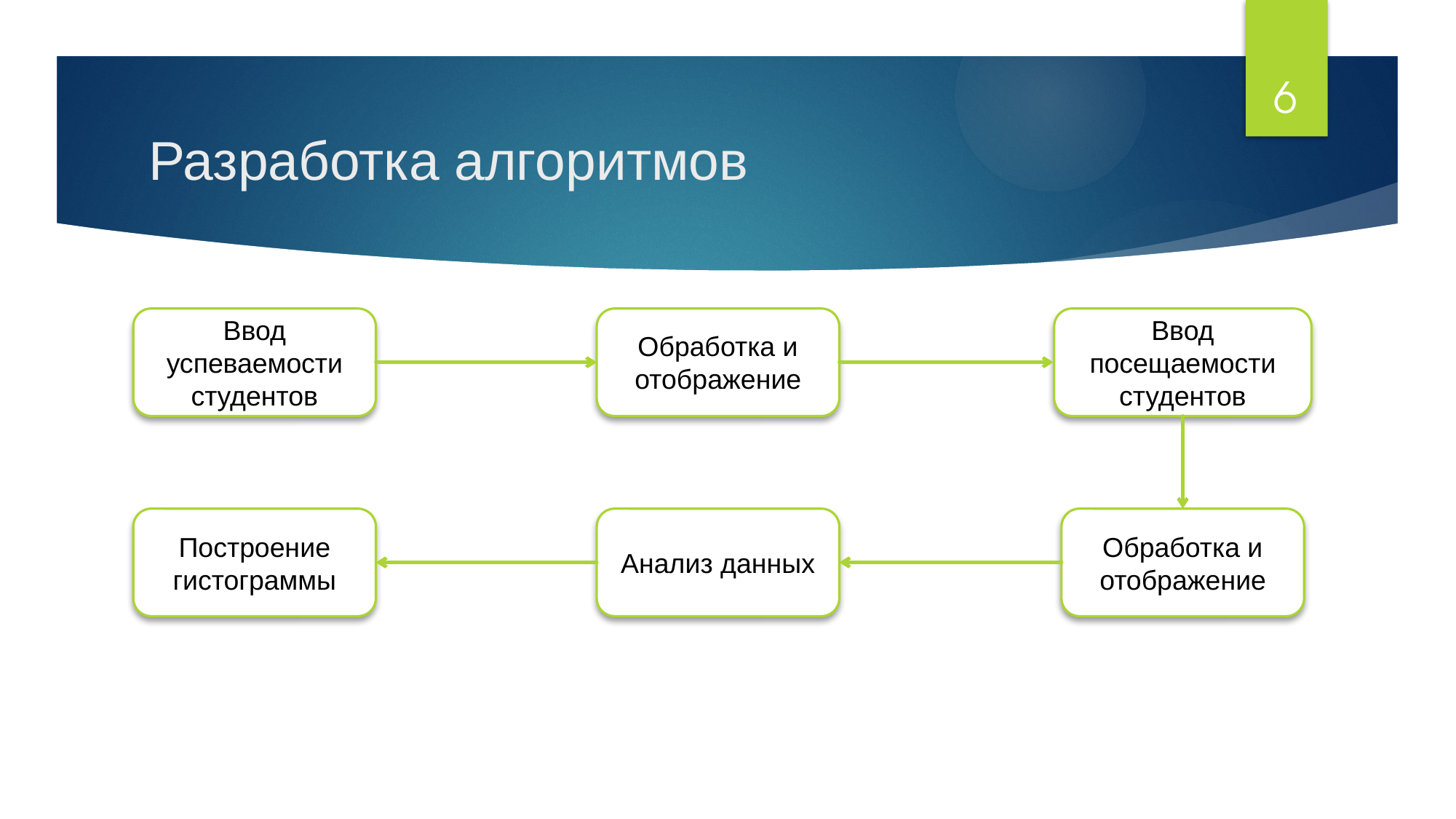

6
# Разработка алгоритмов
Ввод успеваемости студентов
Обработка и отображение
Ввод посещаемости студентов
Обработка и отображение
Построение гистограммы
Анализ данных